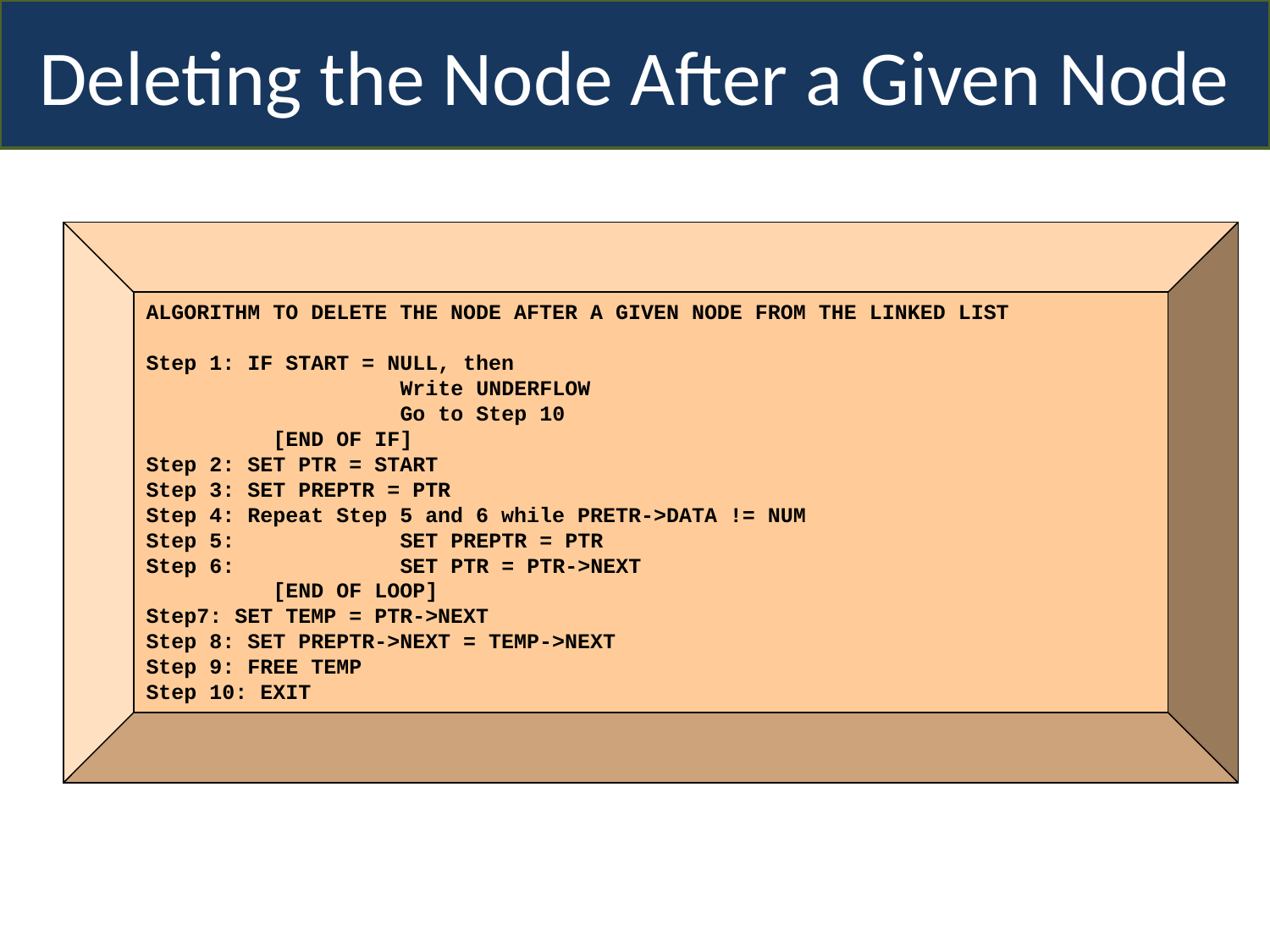

Deleting the Node After a Given Node
ALGORITHM TO DELETE THE NODE AFTER A GIVEN NODE FROM THE LINKED LIST

Step 1: IF START = NULL, then
		Write UNDERFLOW
		Go to Step 10
	[END OF IF]
Step 2: SET PTR = START
Step 3: SET PREPTR = PTR
Step 4: Repeat Step 5 and 6 while PRETR->DATA != NUM
Step 5: 		SET PREPTR = PTR
Step 6: 		SET PTR = PTR->NEXT
	[END OF LOOP]
Step7: SET TEMP = PTR->NEXT
Step 8: SET PREPTR->NEXT = TEMP->NEXT
Step 9: FREE TEMP
Step 10: EXIT